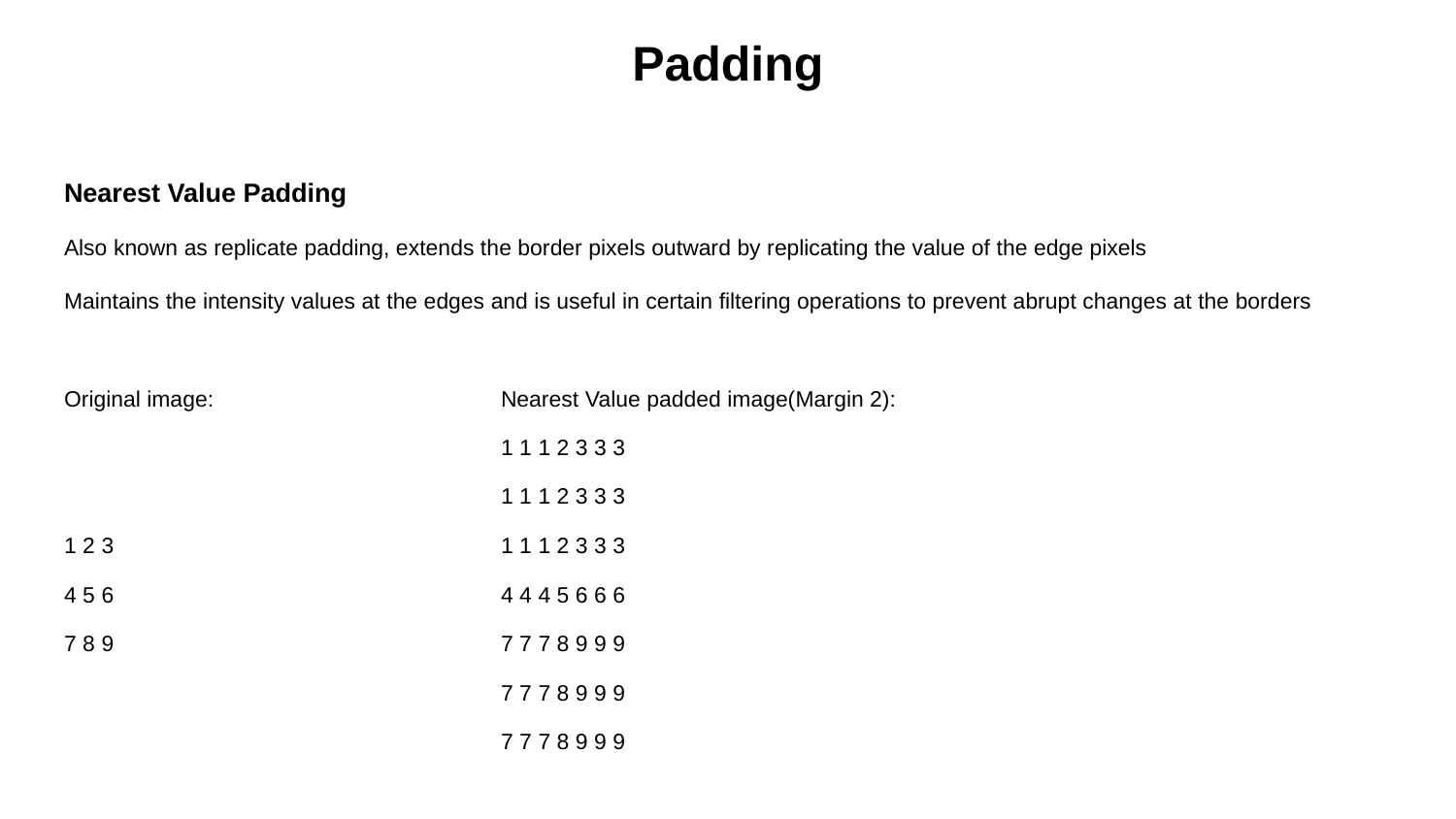

# Padding
Nearest Value Padding
Also known as replicate padding, extends the border pixels outward by replicating the value of the edge pixels
Maintains the intensity values at the edges and is useful in certain filtering operations to prevent abrupt changes at the borders

Original image:                       	Nearest Value padded image(Margin 2):
			1 1 1 2 3 3 3
			1 1 1 2 3 3 3
1 2 3			1 1 1 2 3 3 3
4 5 6			4 4 4 5 6 6 6
7 8 9			7 7 7 8 9 9 9
			7 7 7 8 9 9 9
			7 7 7 8 9 9 9